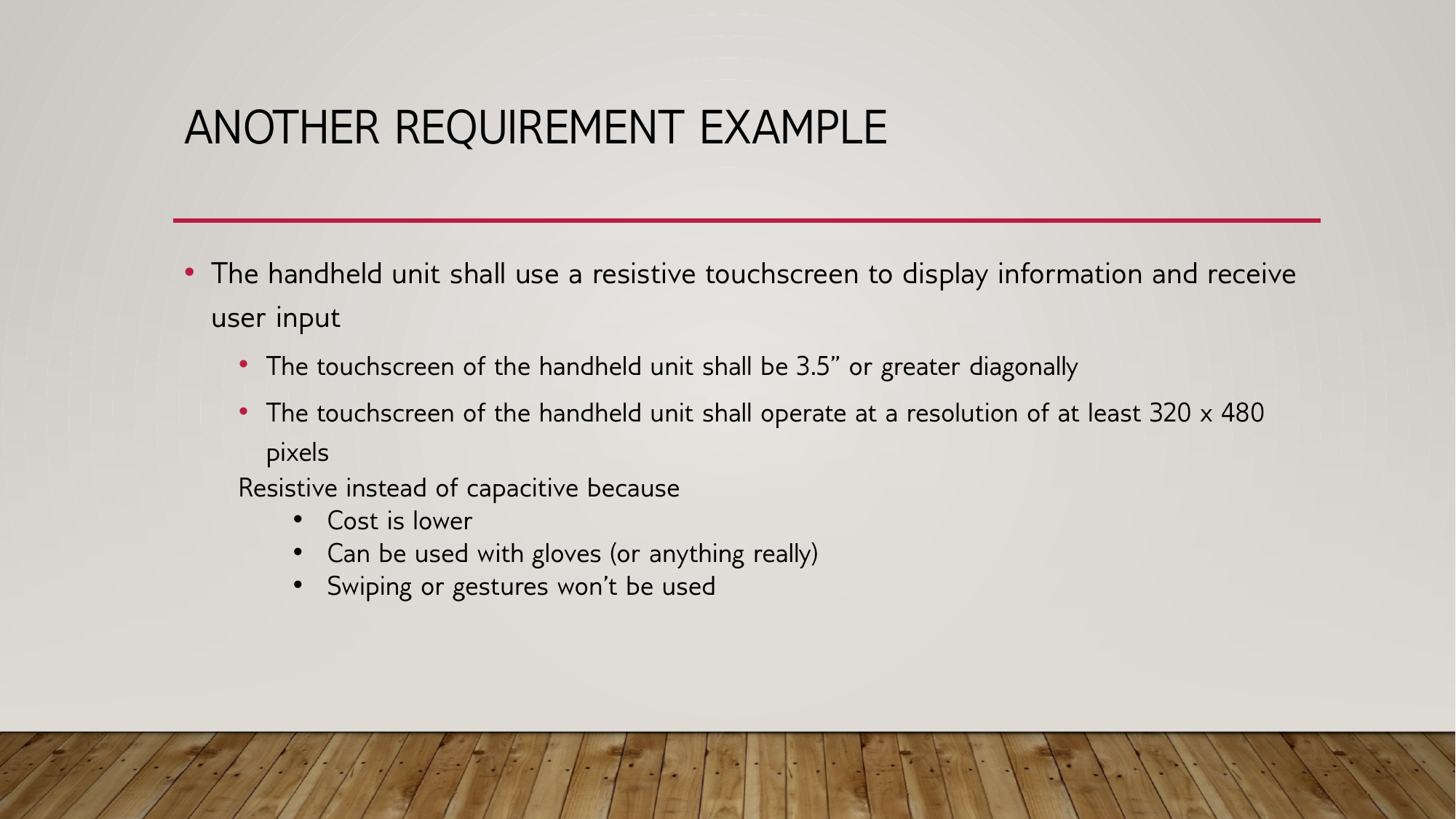

# Another Requirement Example
The handheld unit shall use a resistive touchscreen to display information and receive user input
The touchscreen of the handheld unit shall be 3.5” or greater diagonally
The touchscreen of the handheld unit shall operate at a resolution of at least 320 x 480 pixels
Resistive instead of capacitive because
Cost is lower
Can be used with gloves (or anything really)
Swiping or gestures won’t be used